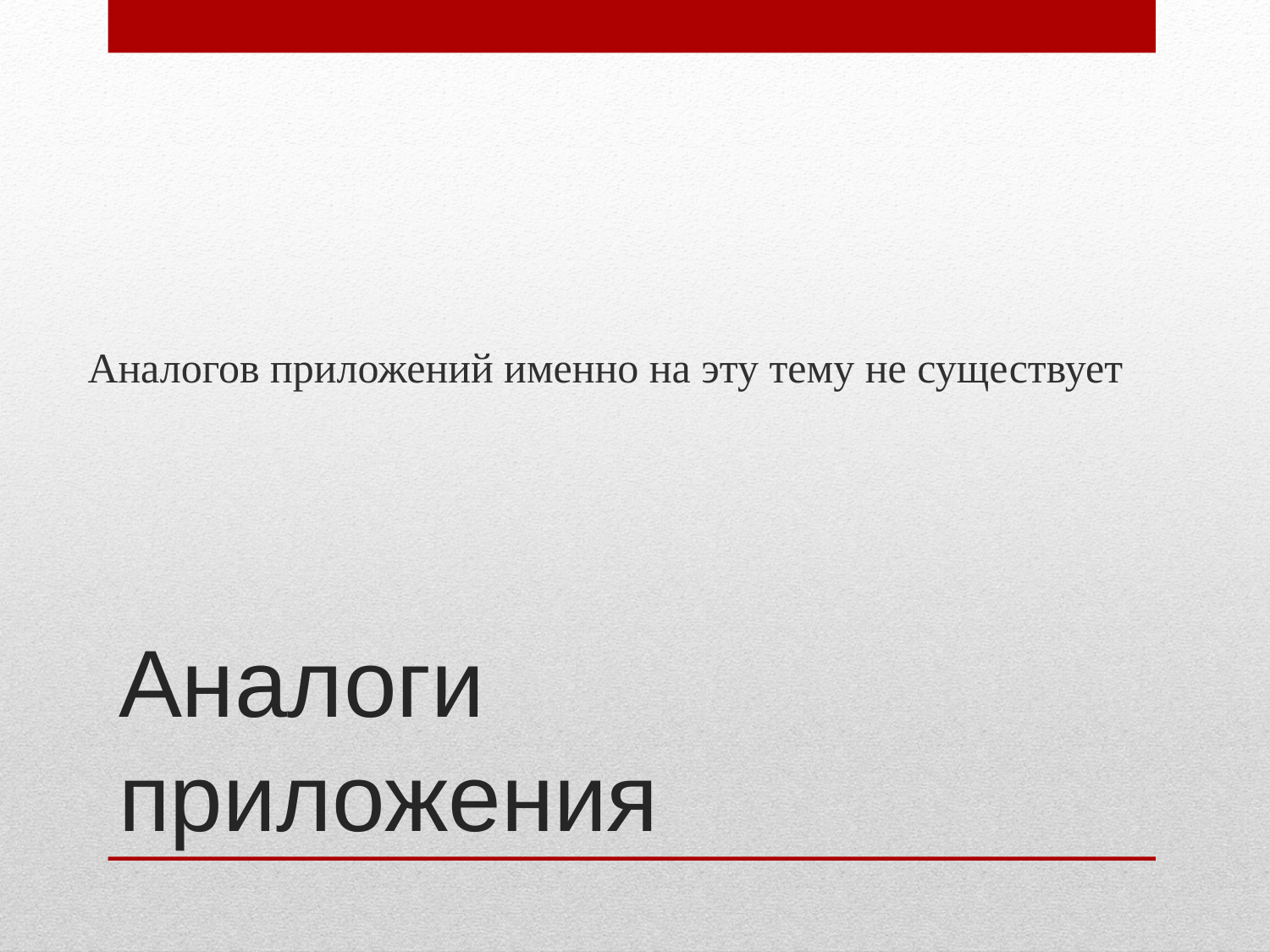

Аналогов приложений именно на эту тему не существует
# Аналоги приложения